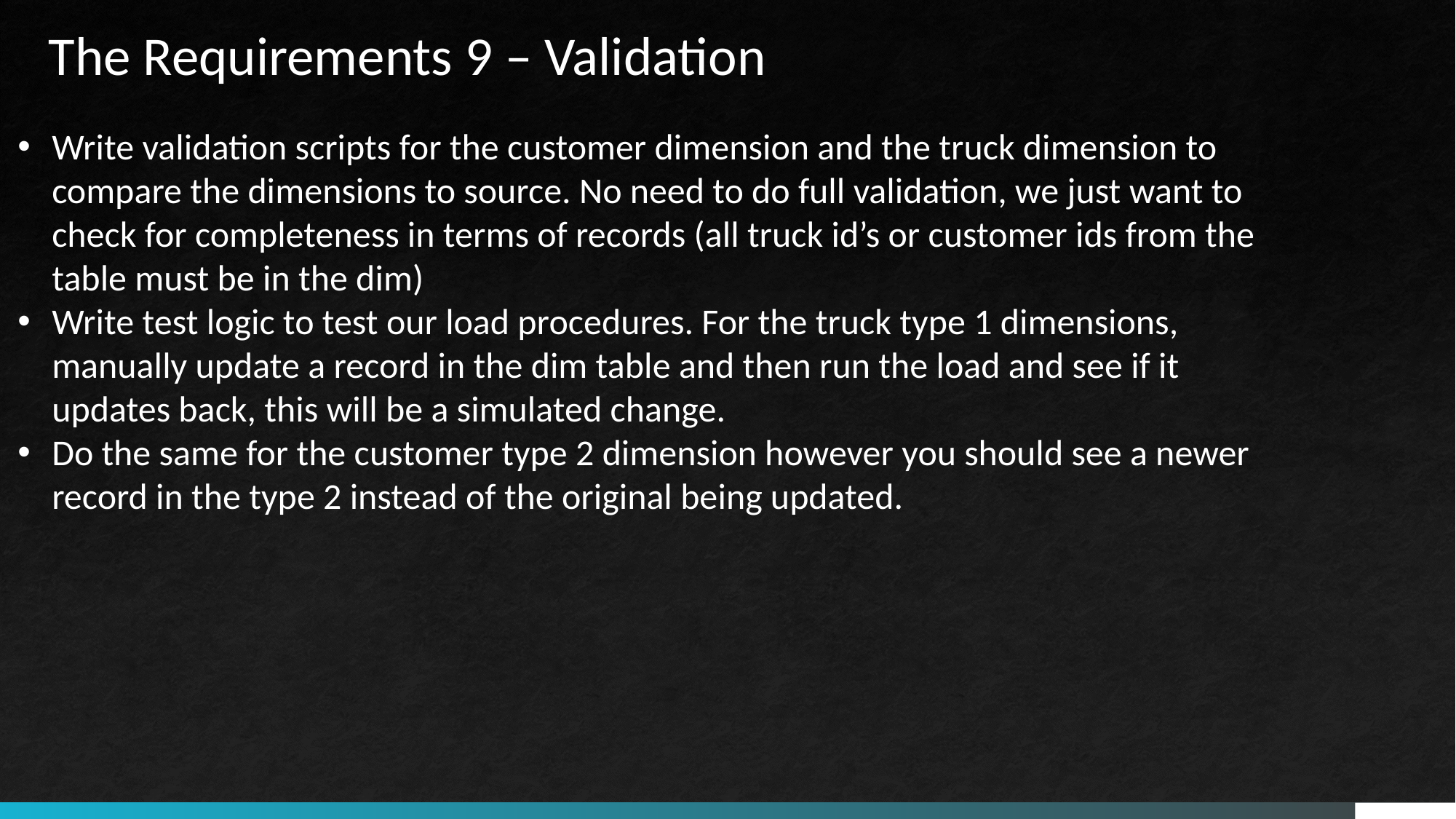

The Requirements 9 – Validation
Write validation scripts for the customer dimension and the truck dimension to compare the dimensions to source. No need to do full validation, we just want to check for completeness in terms of records (all truck id’s or customer ids from the table must be in the dim)
Write test logic to test our load procedures. For the truck type 1 dimensions, manually update a record in the dim table and then run the load and see if it updates back, this will be a simulated change.
Do the same for the customer type 2 dimension however you should see a newer record in the type 2 instead of the original being updated.